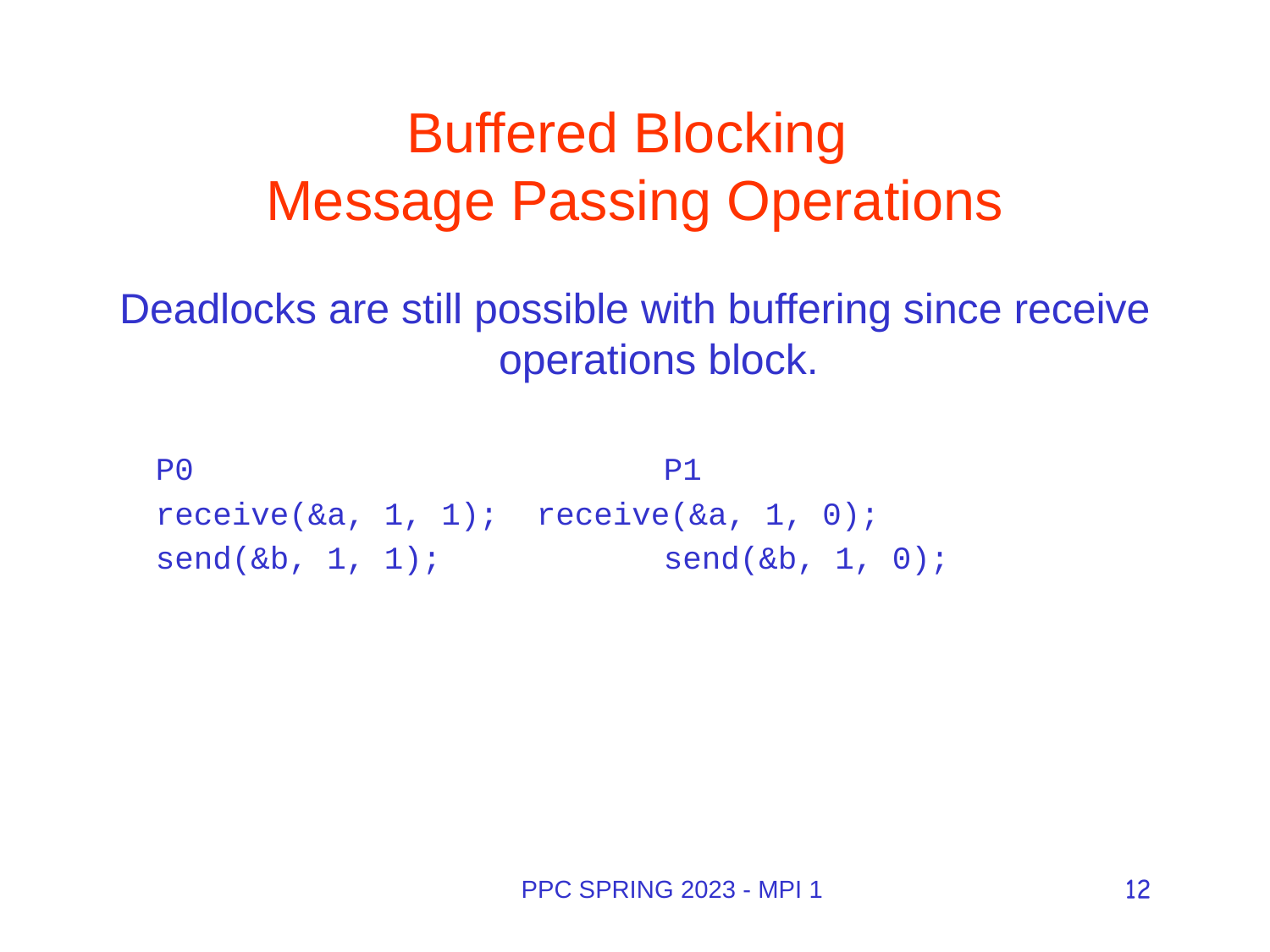

# Buffered Blocking Message Passing Operations
Deadlocks are still possible with buffering since receive operations block.

	P0 				P1
	receive(&a, 1, 1); 	receive(&a, 1, 0);
	send(&b, 1, 1); 		send(&b, 1, 0);

PPC SPRING 2023 - MPI 1
12